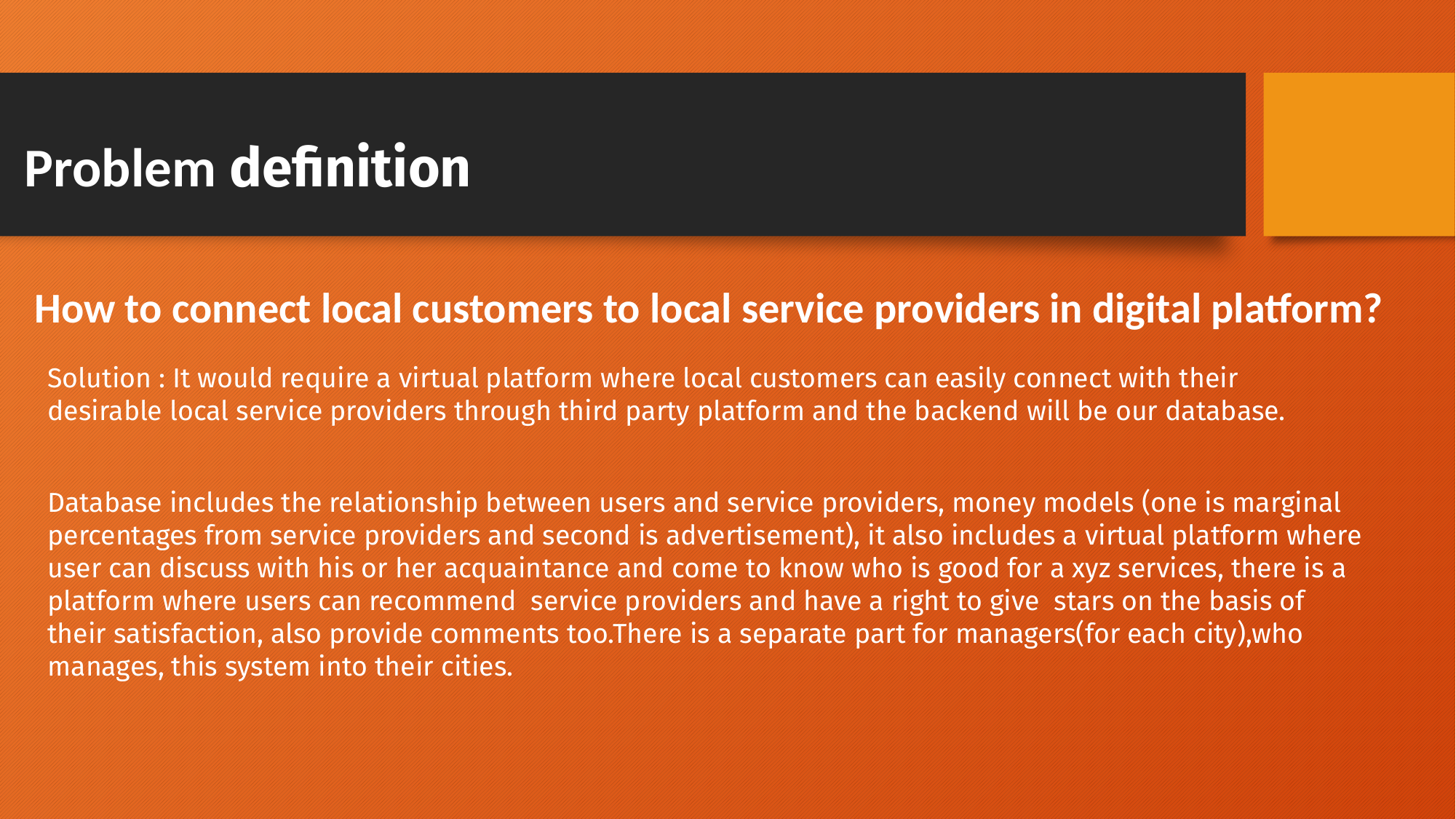

# Problem definition
 How to connect local customers to local service providers in digital platform?
Solution : It would require a virtual platform where local customers can easily connect with their desirable local service providers through third party platform and the backend will be our database.
Database includes the relationship between users and service providers, money models (one is marginal percentages from service providers and second is advertisement), it also includes a virtual platform where user can discuss with his or her acquaintance and come to know who is good for a xyz services, there is a platform where users can recommend  service providers and have a right to give  stars on the basis of their satisfaction, also provide comments too.There is a separate part for managers(for each city),who manages, this system into their cities.